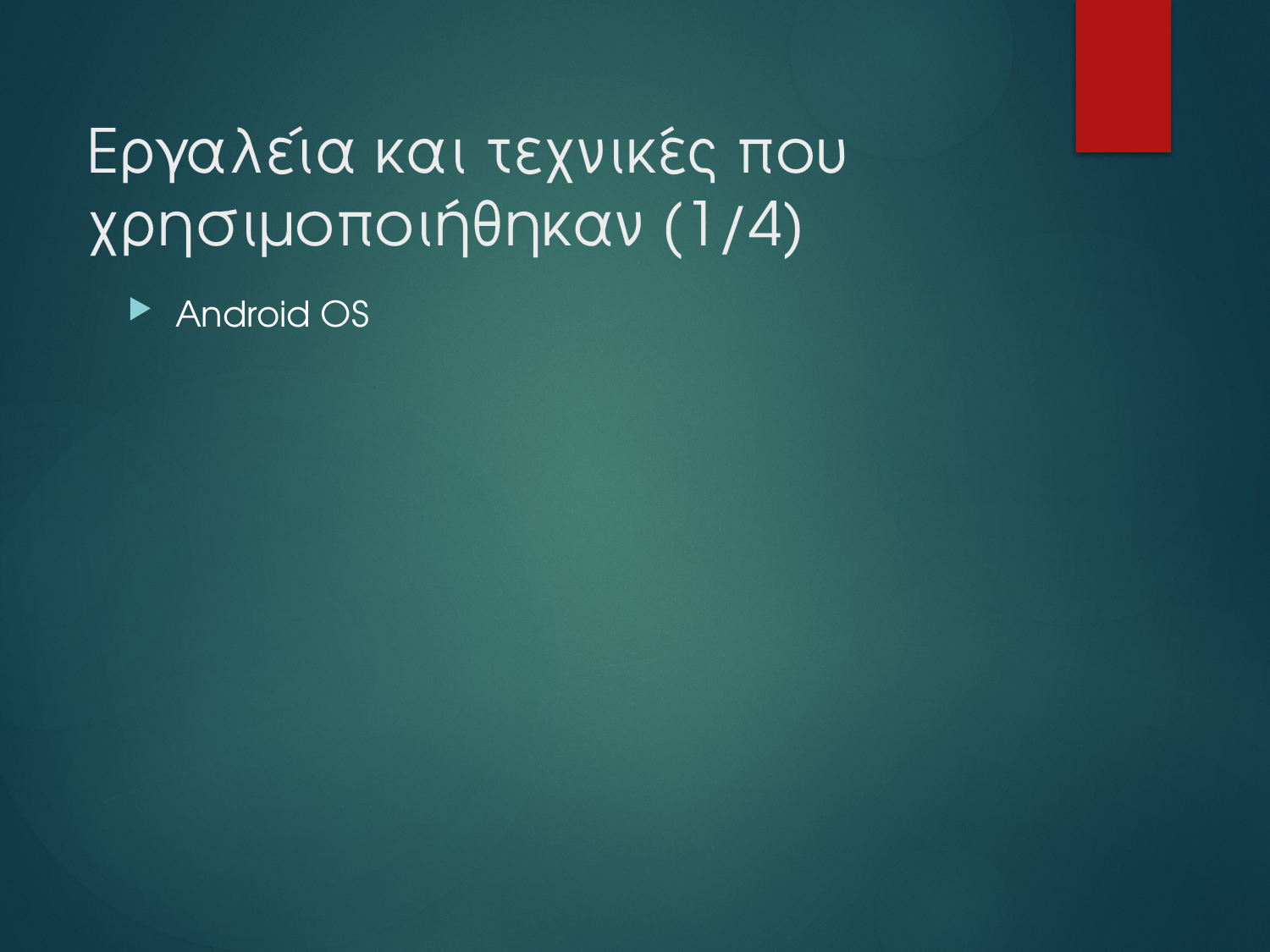

# Εργαλεία και τεχνικές που χρησιμοποιήθηκαν (1/4)
Android OS